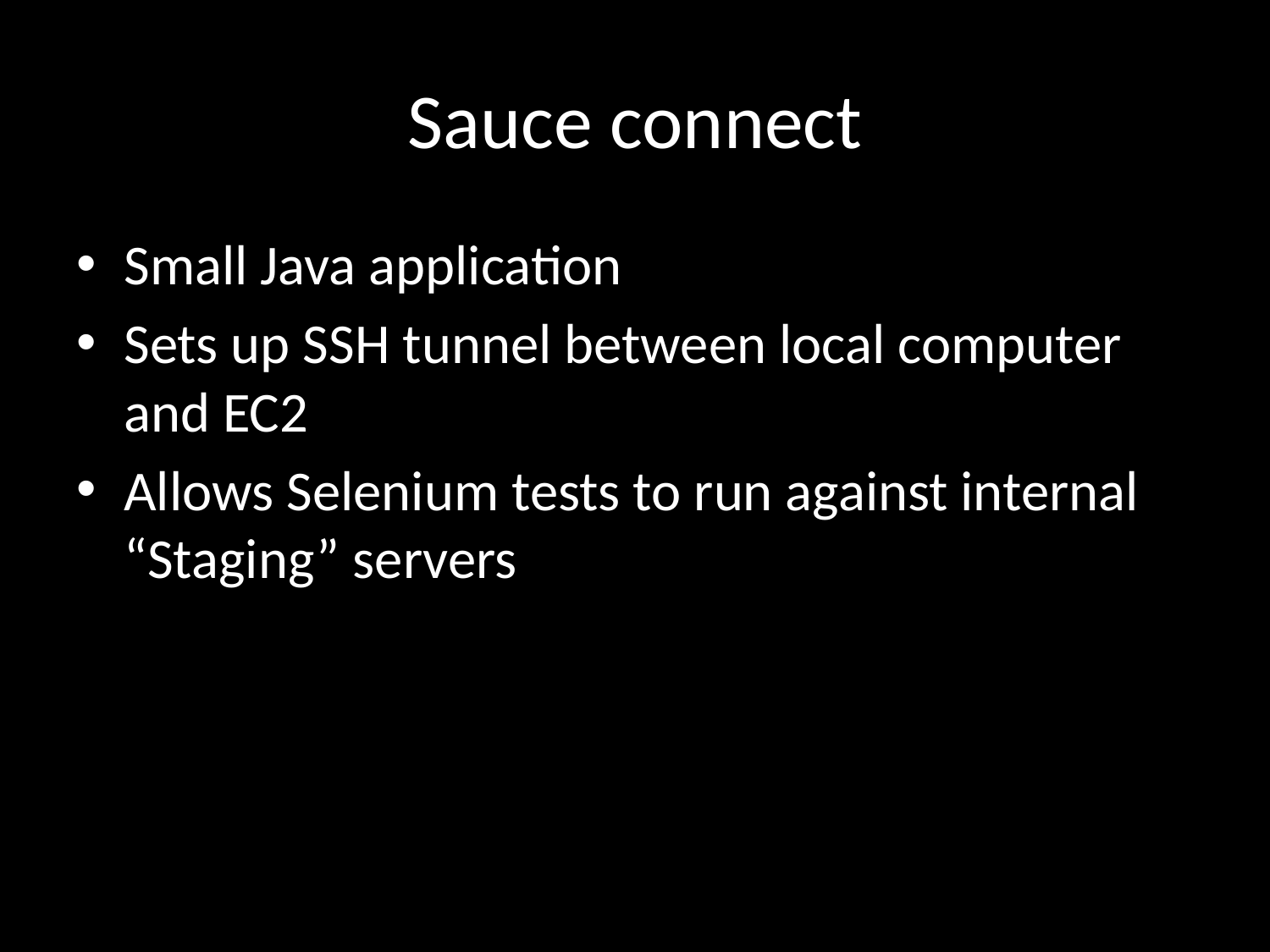

# Sauce connect
Small Java application
Sets up SSH tunnel between local computer and EC2
Allows Selenium tests to run against internal “Staging” servers